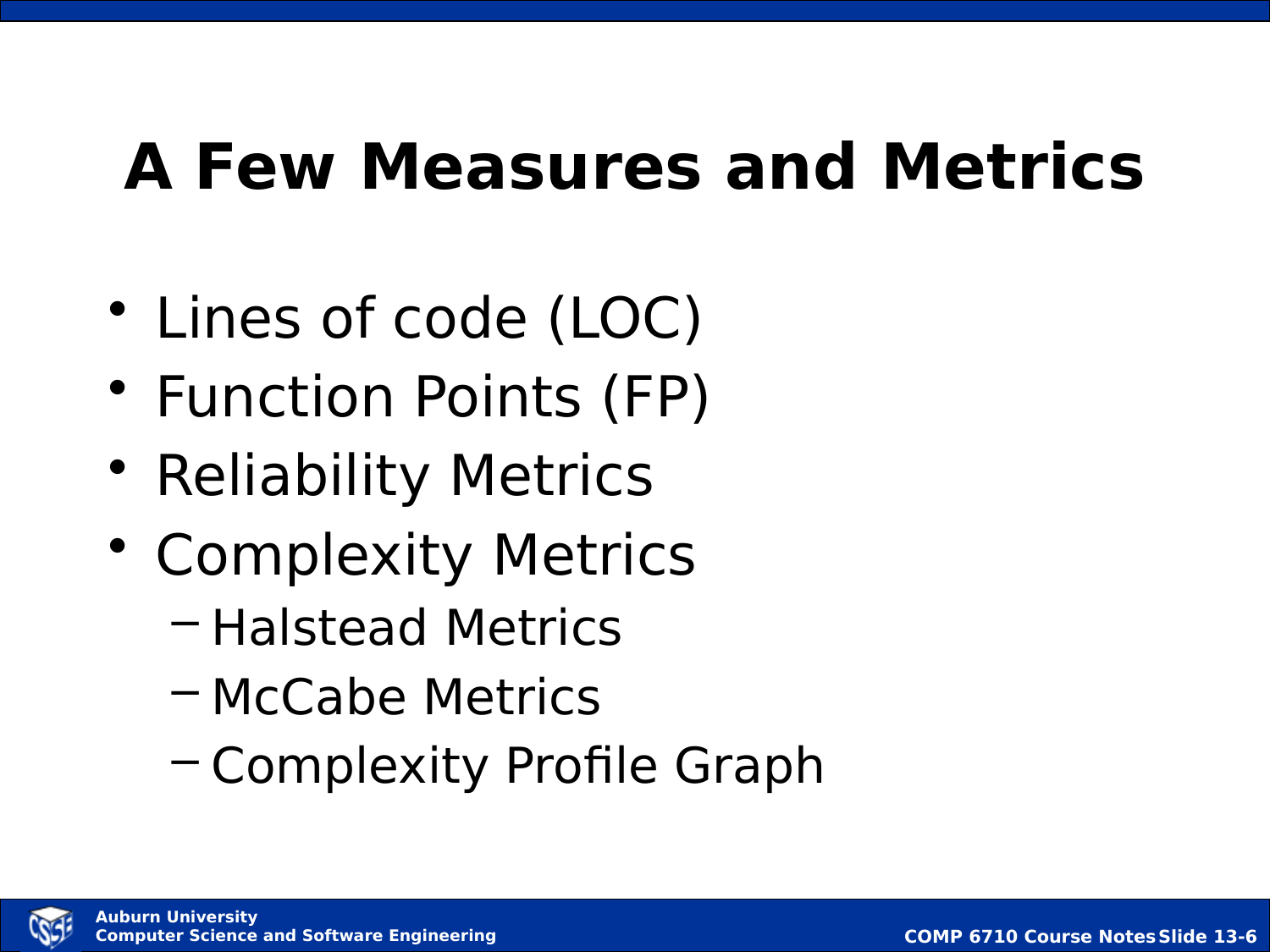

# A Few Measures and Metrics
Lines of code (LOC)
Function Points (FP)
Reliability Metrics
Complexity Metrics
Halstead Metrics
McCabe Metrics
Complexity Profile Graph